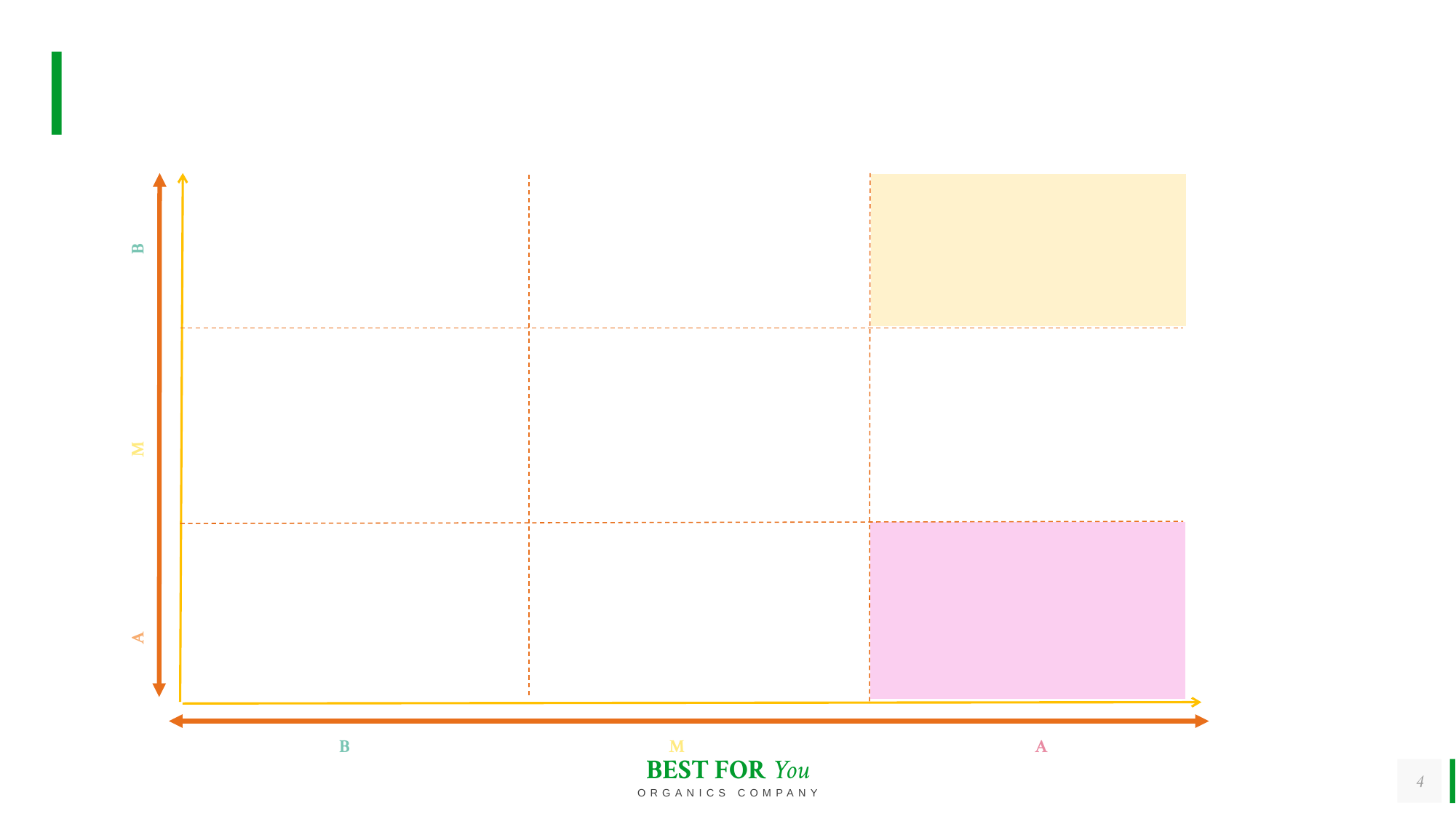

B
M

A
B
M
A
4